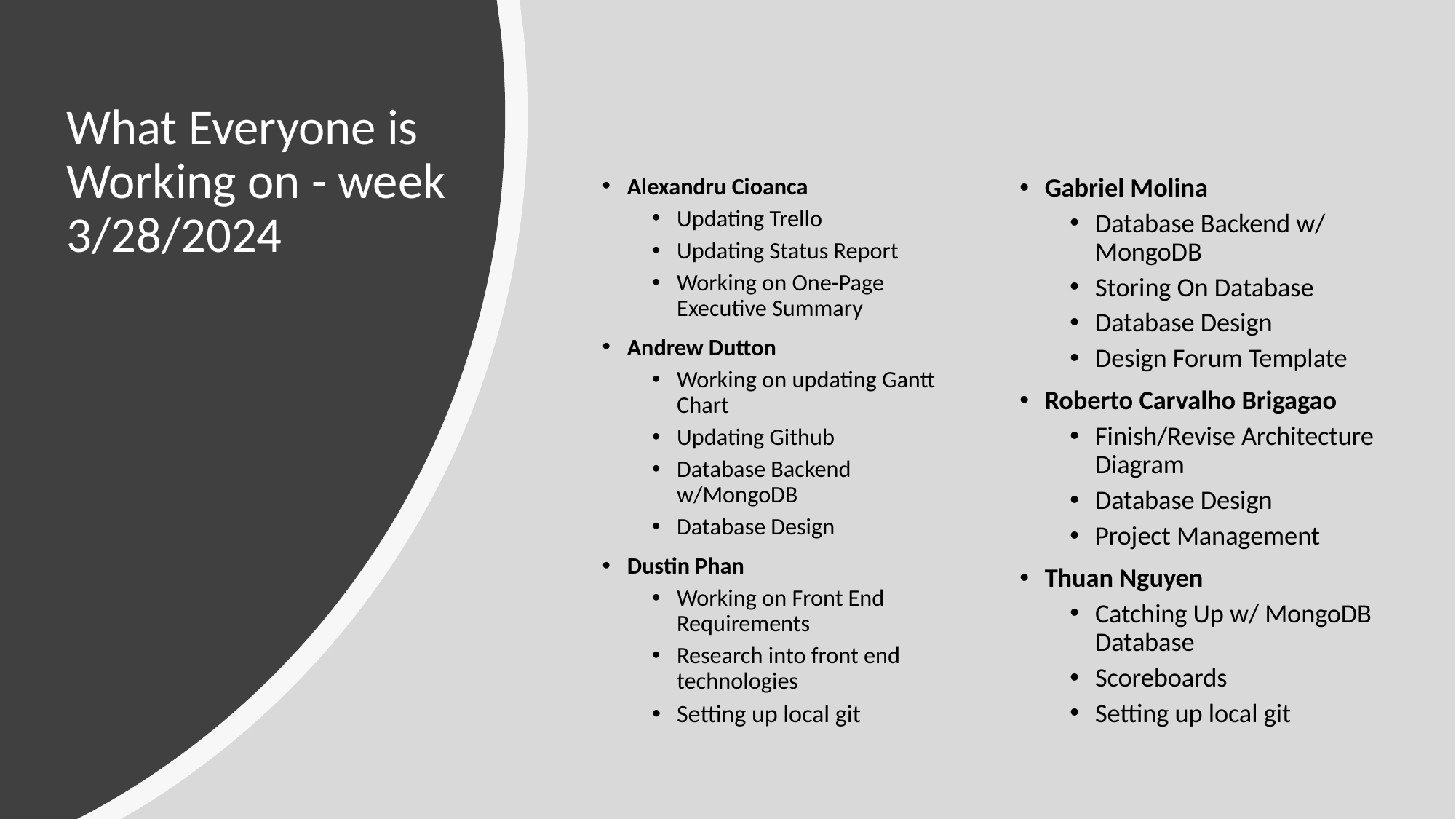

# What Everyone is Working on - week 3/28/2024
Alexandru Cioanca
Updating Trello
Updating Status Report
Working on One-Page Executive Summary
Andrew Dutton
Working on updating Gantt Chart
Updating Github
Database Backend w/MongoDB
Database Design
Dustin Phan​
Working on Front End Requirements
Research into front end technologies
Setting up local git

Gabriel Molina​
Database Backend w/ MongoDB
Storing On Database
Database Design
Design Forum Template
Roberto Carvalho Brigagao
Finish/Revise Architecture Diagram
Database Design
Project Management
Thuan Nguyen
Catching Up w/ MongoDB Database
Scoreboards
Setting up local git